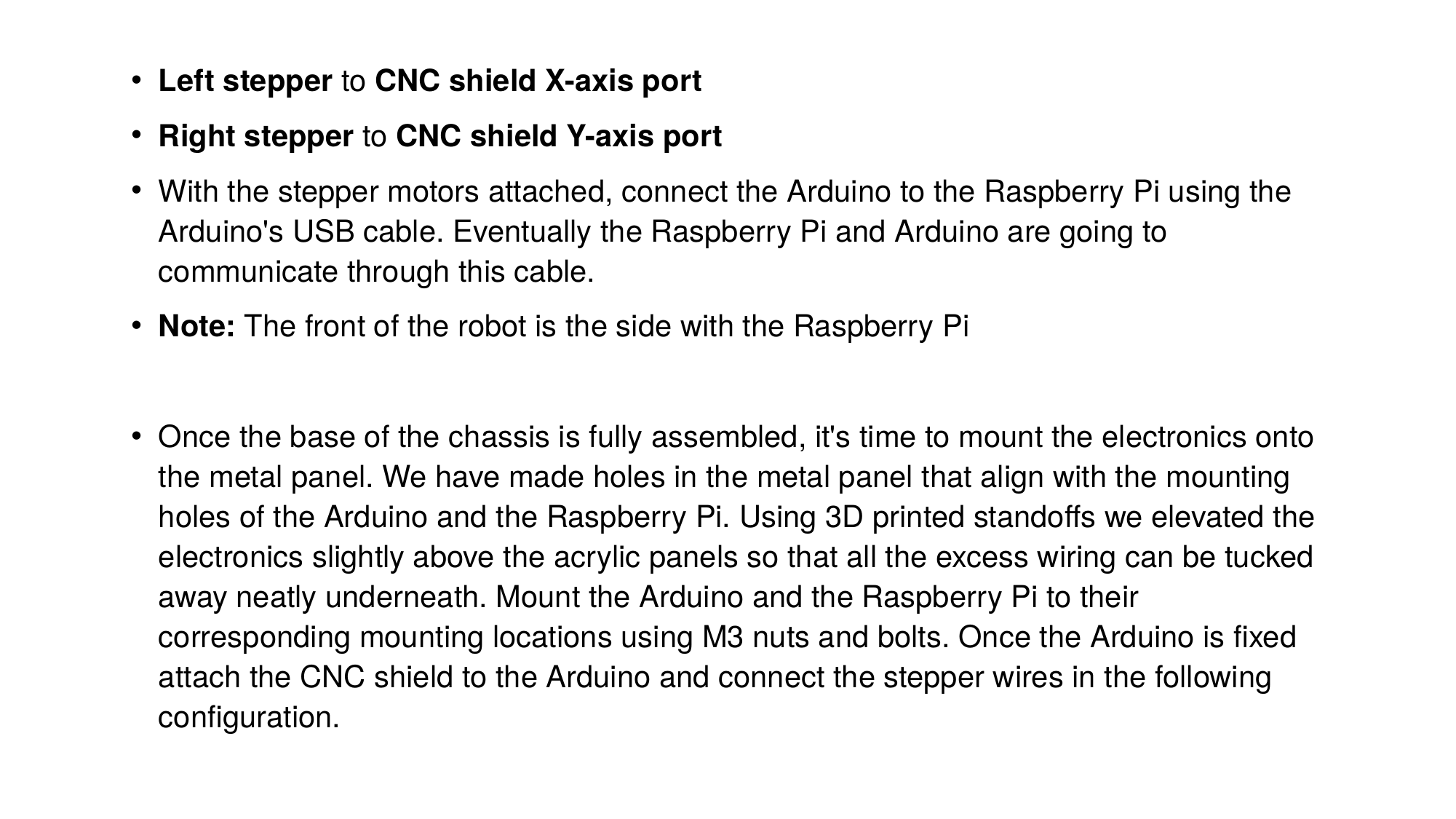

Left stepper to CNC shield X-axis port
Right stepper to CNC shield Y-axis port
With the stepper motors attached, connect the Arduino to the Raspberry Pi using the Arduino's USB cable. Eventually the Raspberry Pi and Arduino are going to communicate through this cable.
Note: The front of the robot is the side with the Raspberry Pi

Once the base of the chassis is fully assembled, it's time to mount the electronics onto the metal panel. We have made holes in the metal panel that align with the mounting holes of the Arduino and the Raspberry Pi. Using 3D printed standoffs we elevated the electronics slightly above the acrylic panels so that all the excess wiring can be tucked away neatly underneath. Mount the Arduino and the Raspberry Pi to their corresponding mounting locations using M3 nuts and bolts. Once the Arduino is fixed attach the CNC shield to the Arduino and connect the stepper wires in the following configuration.